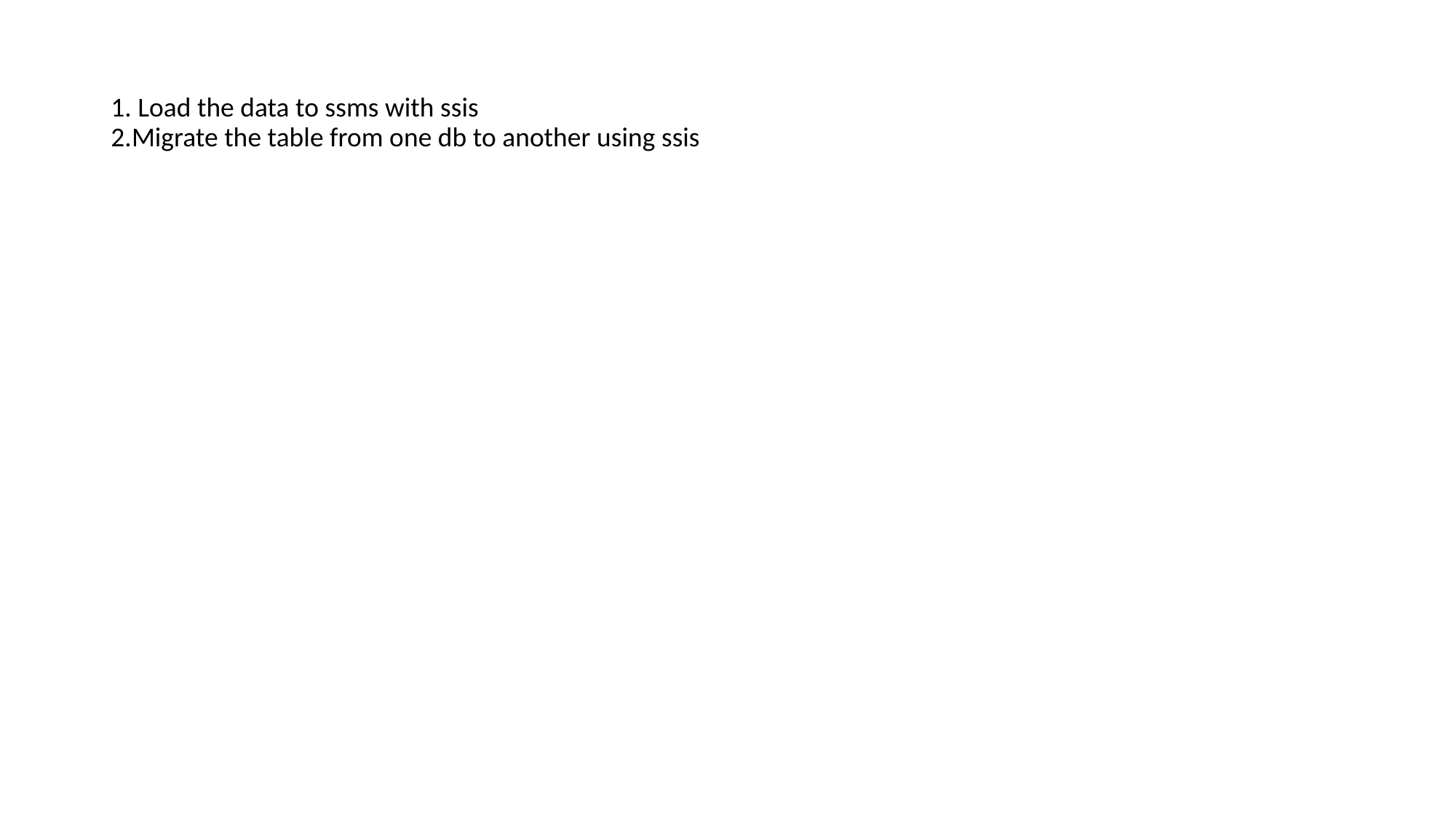

# 1. Load the data to ssms with ssis 2.Migrate the table from one db to another using ssis